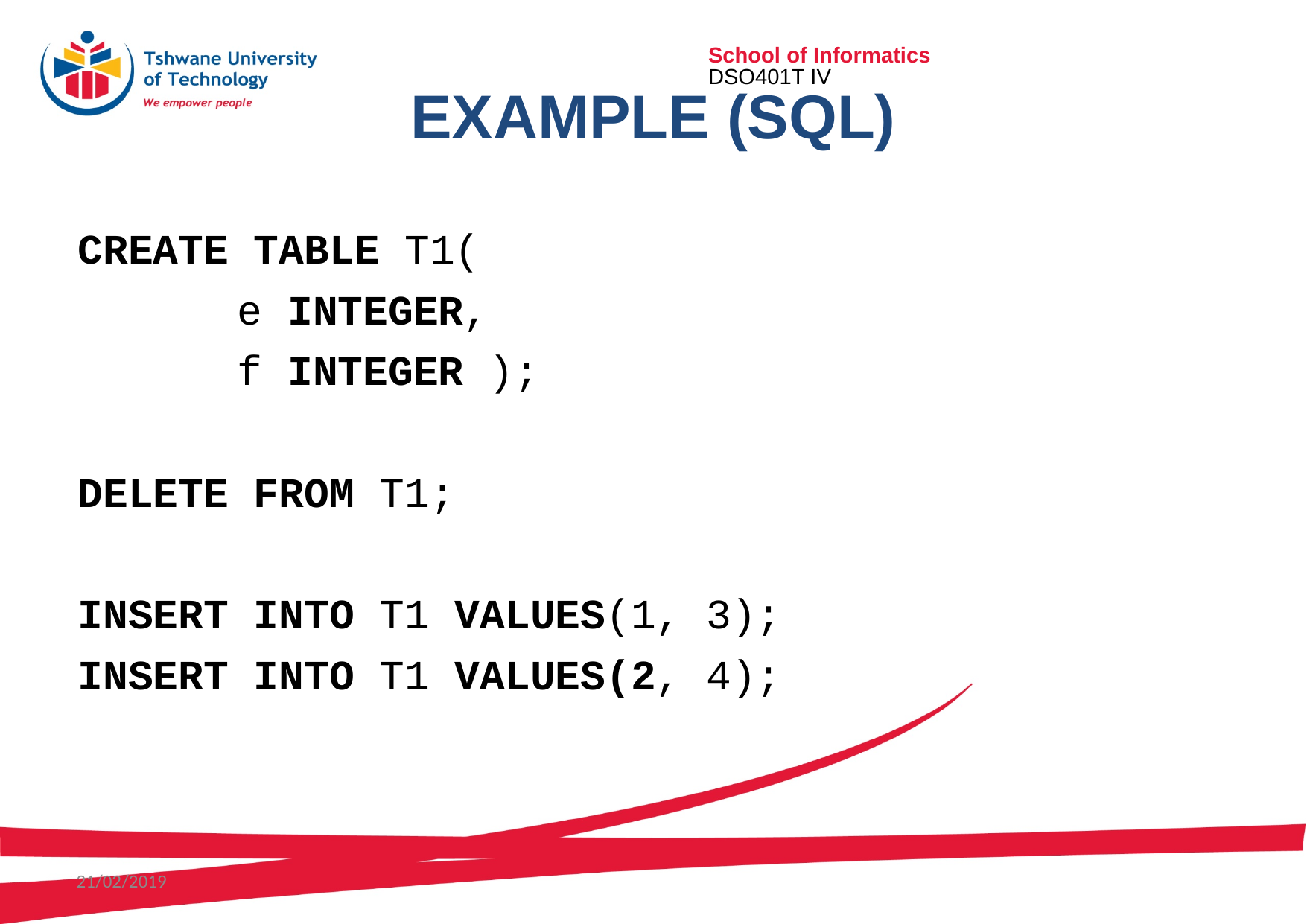

# Example (SQL)
CREATE TABLE T1(
		e INTEGER,
		f INTEGER );

DELETE FROM T1;

INSERT INTO T1 VALUES(1, 3);
INSERT INTO T1 VALUES(2, 4);
21/02/2019